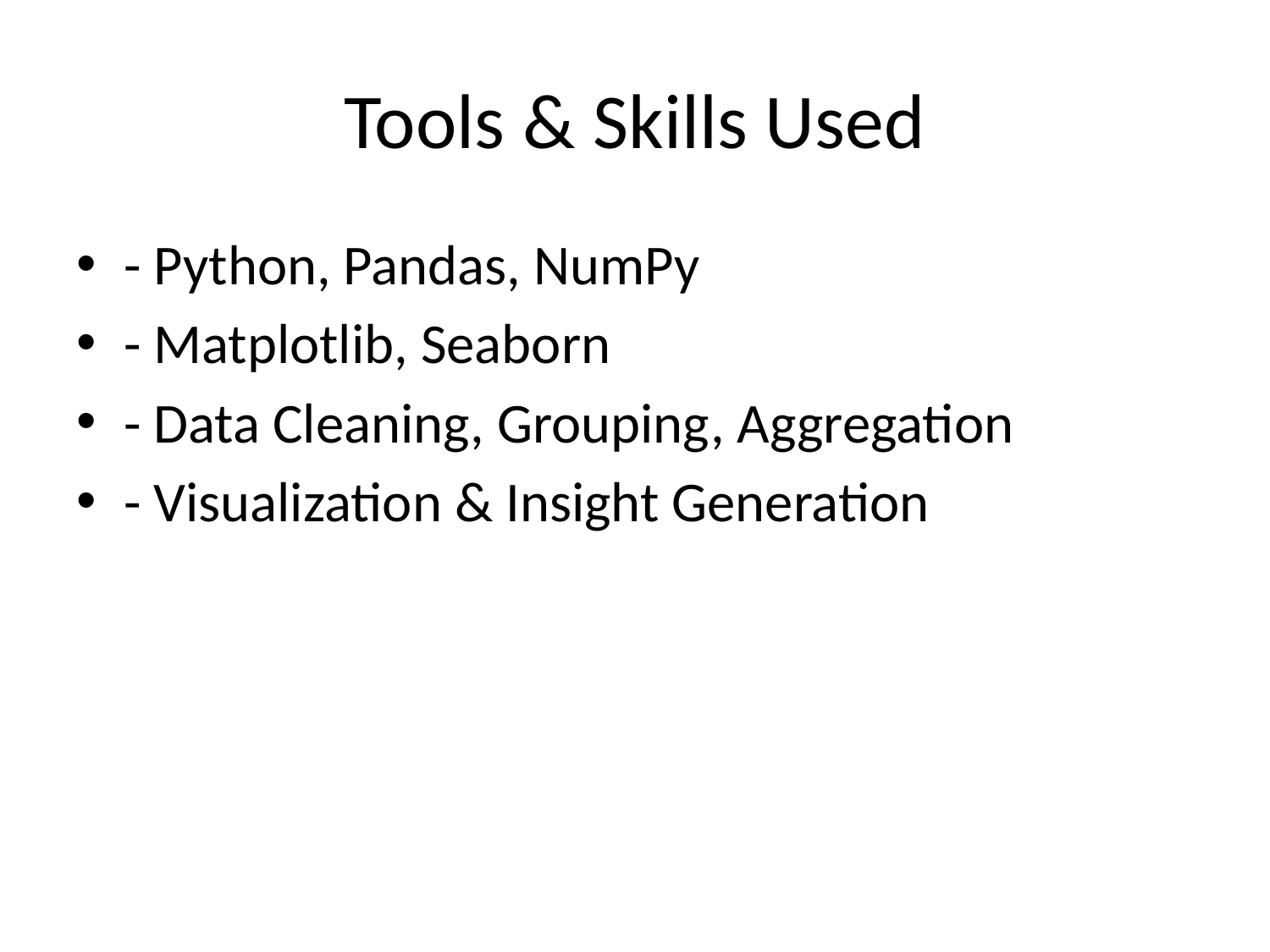

# Tools & Skills Used
- Python, Pandas, NumPy
- Matplotlib, Seaborn
- Data Cleaning, Grouping, Aggregation
- Visualization & Insight Generation